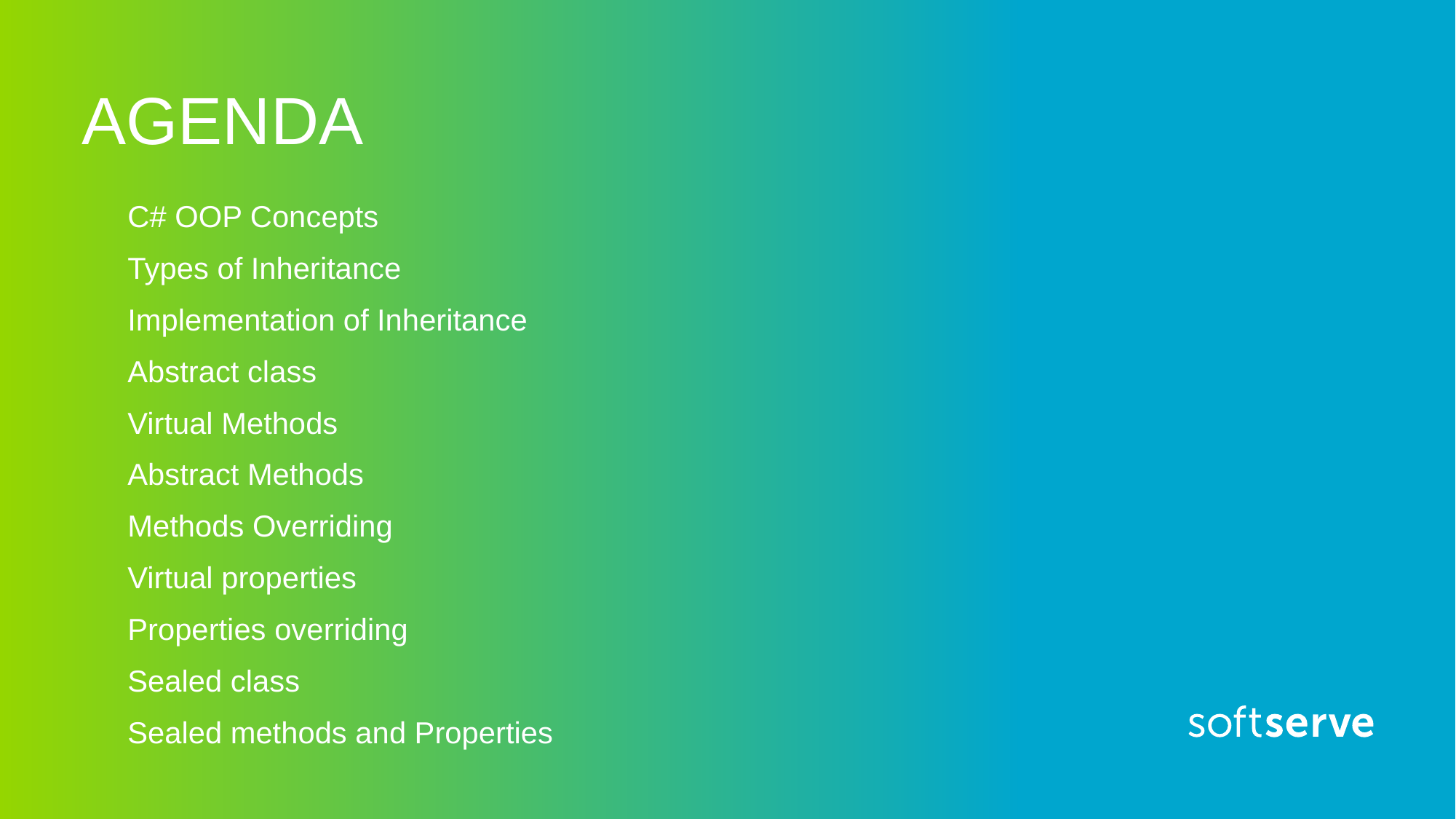

# AGENDA
C# OOP Concepts
Types of Inheritance
Implementation of Inheritance
Abstract class
Virtual Methods
Abstract Methods
Methods Overriding
Virtual properties
Properties overriding
Sealed class
Sealed methods and Properties